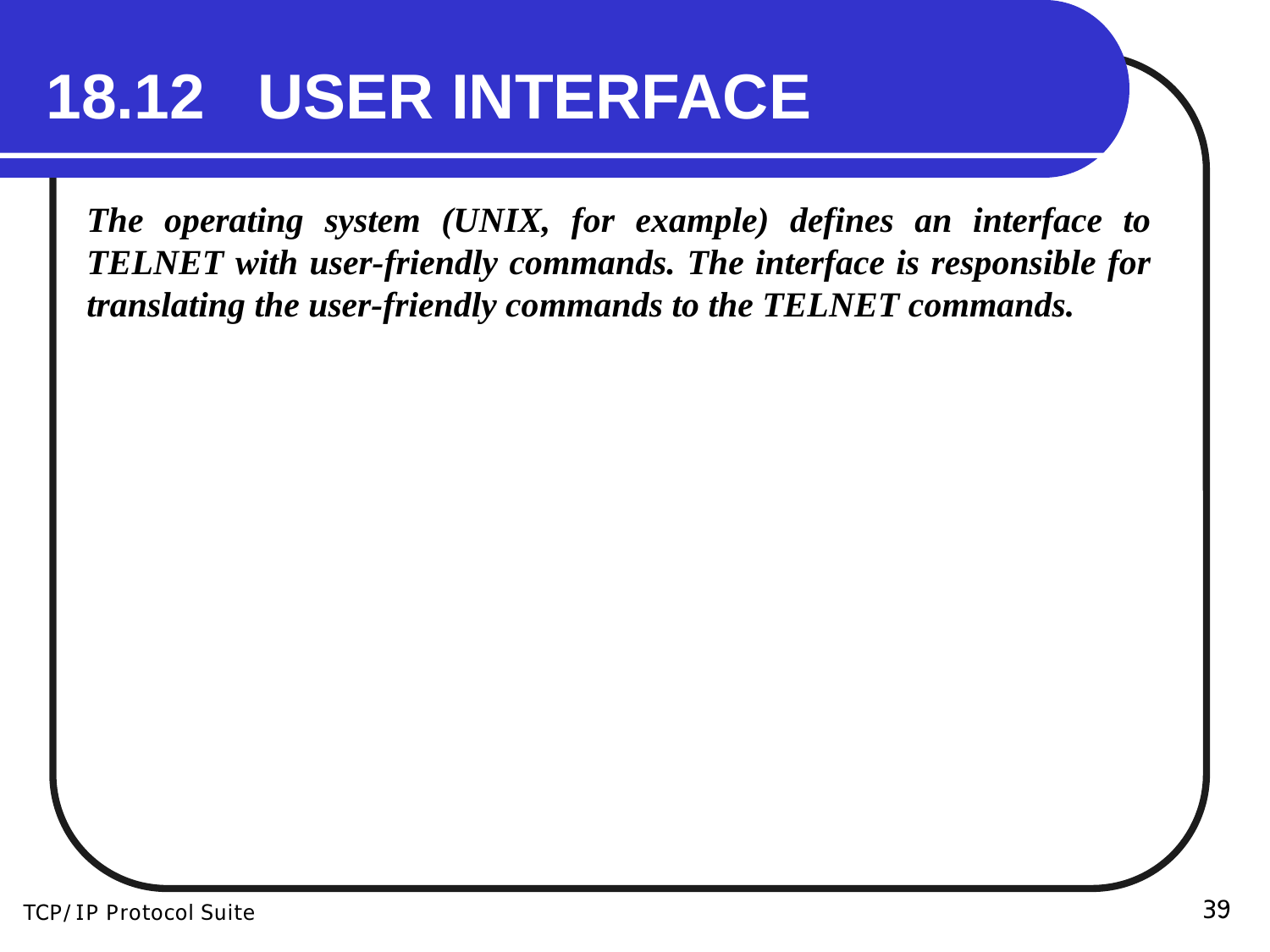

18.12   USER INTERFACE
The operating system (UNIX, for example) defines an interface to TELNET with user-friendly commands. The interface is responsible for translating the user-friendly commands to the TELNET commands.
39
TCP/IP Protocol Suite